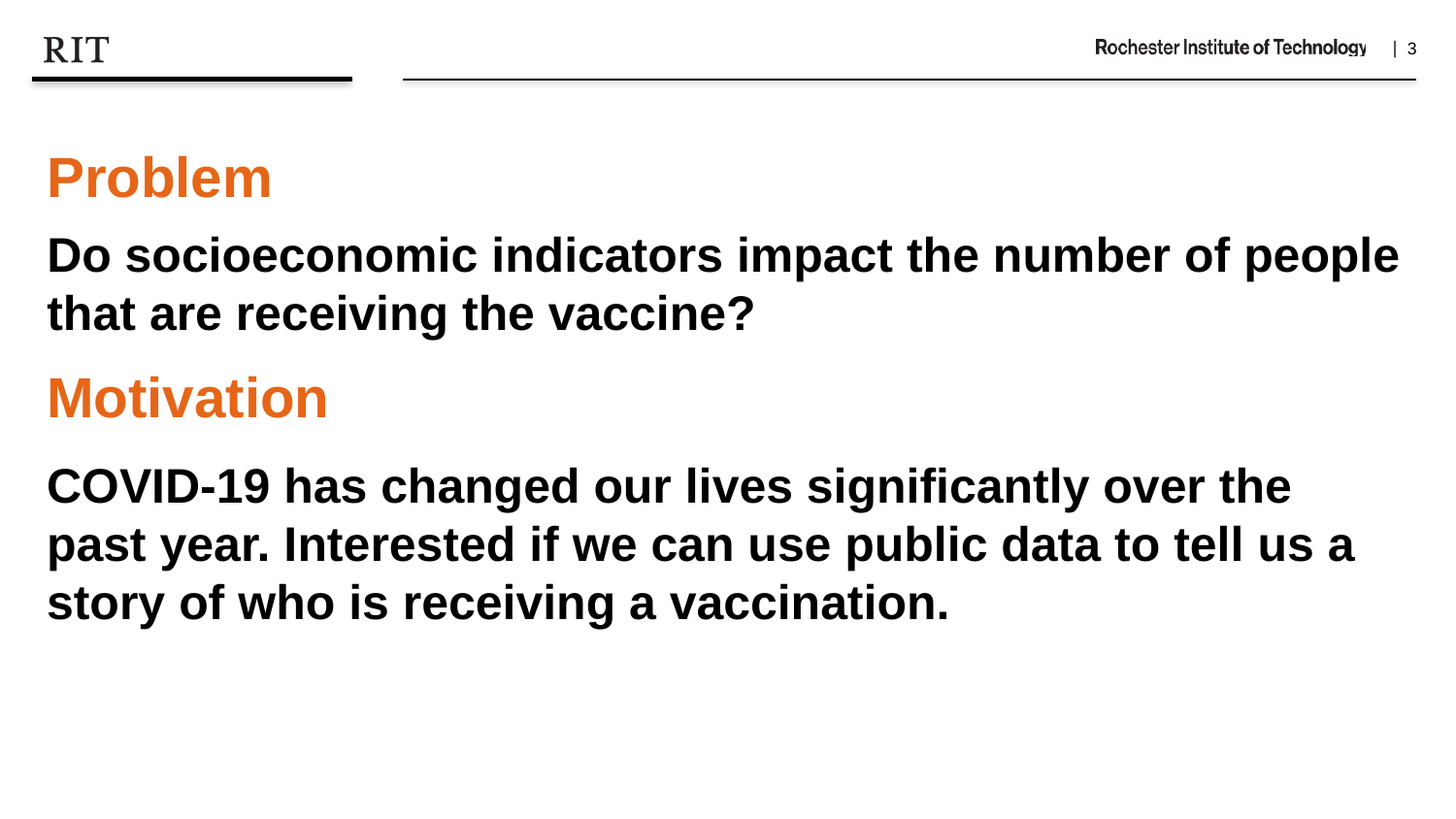

Problem
Do socioeconomic indicators impact the number of people that are receiving the vaccine?
Motivation
COVID-19 has changed our lives significantly over the past year. Interested if we can use public data to tell us a story of who is receiving a vaccination.